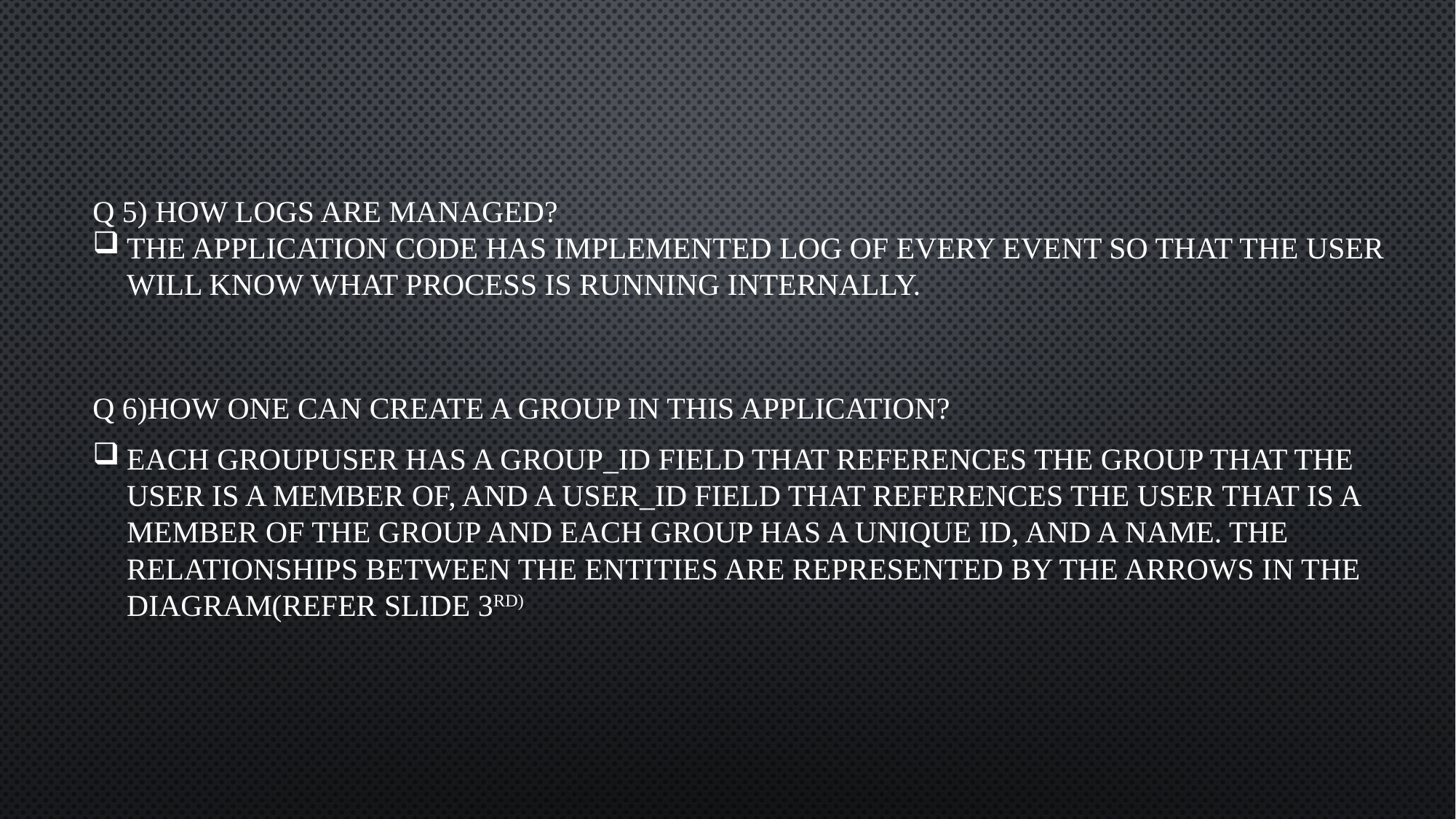

q 5) how logs are managed?
the application code has implemented log of every event so that the user will know what process is running internally.

q 6)how one can create a group in this application?
each groupuser has a group_id field that references the group that the user is a member of, and a user_id field that references the user that is a member of the group and each group has a unique id, and a name. the relationships between the entities are represented by the arrows in the diagram(refer slide 3rd)